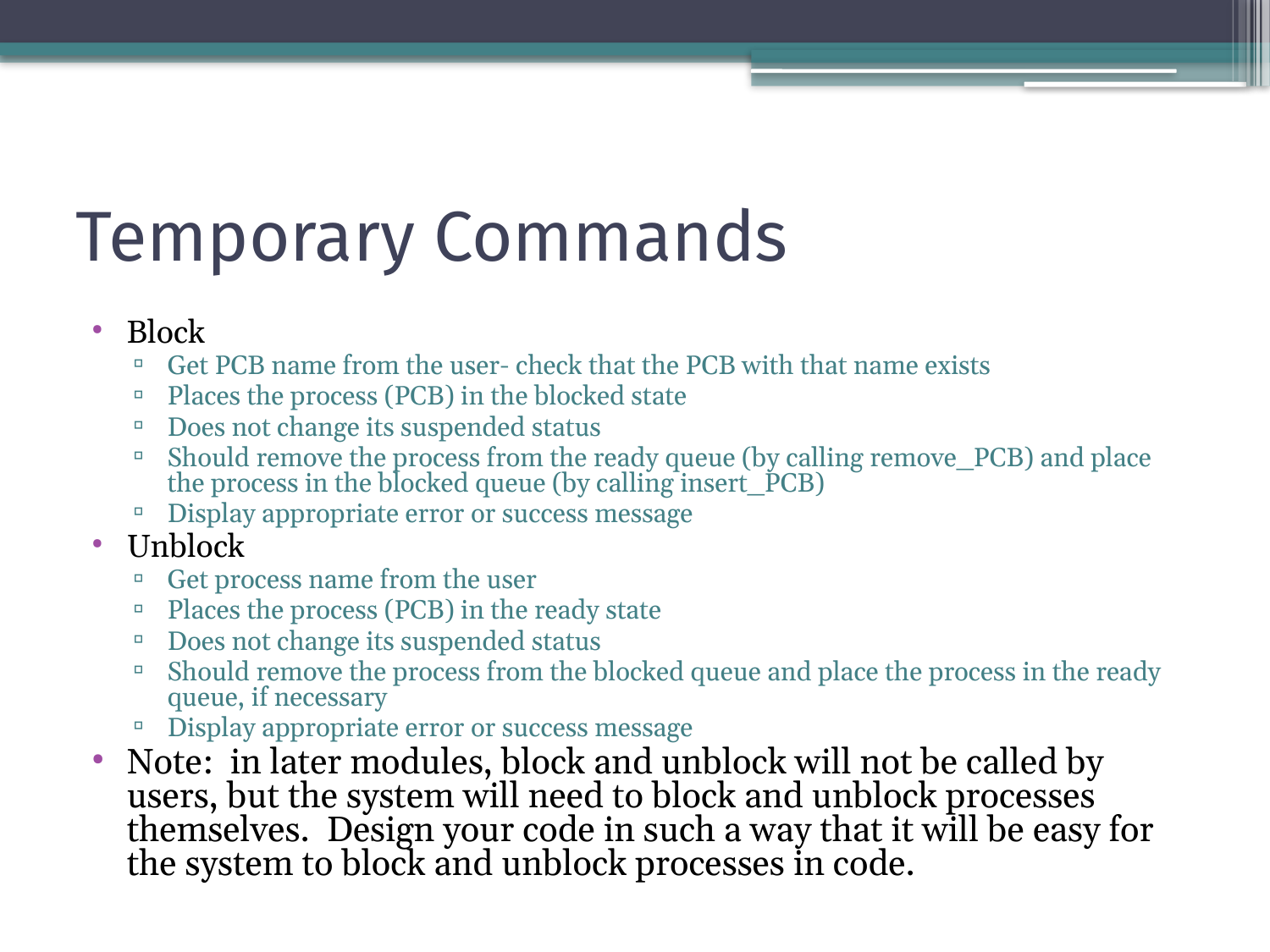

# Temporary Commands
Block
Get PCB name from the user- check that the PCB with that name exists
Places the process (PCB) in the blocked state
Does not change its suspended status
Should remove the process from the ready queue (by calling remove_PCB) and place the process in the blocked queue (by calling insert_PCB)
Display appropriate error or success message
Unblock
Get process name from the user
Places the process (PCB) in the ready state
Does not change its suspended status
Should remove the process from the blocked queue and place the process in the ready queue, if necessary
Display appropriate error or success message
Note:  in later modules, block and unblock will not be called by users, but the system will need to block and unblock processes themselves.  Design your code in such a way that it will be easy for the system to block and unblock processes in code.